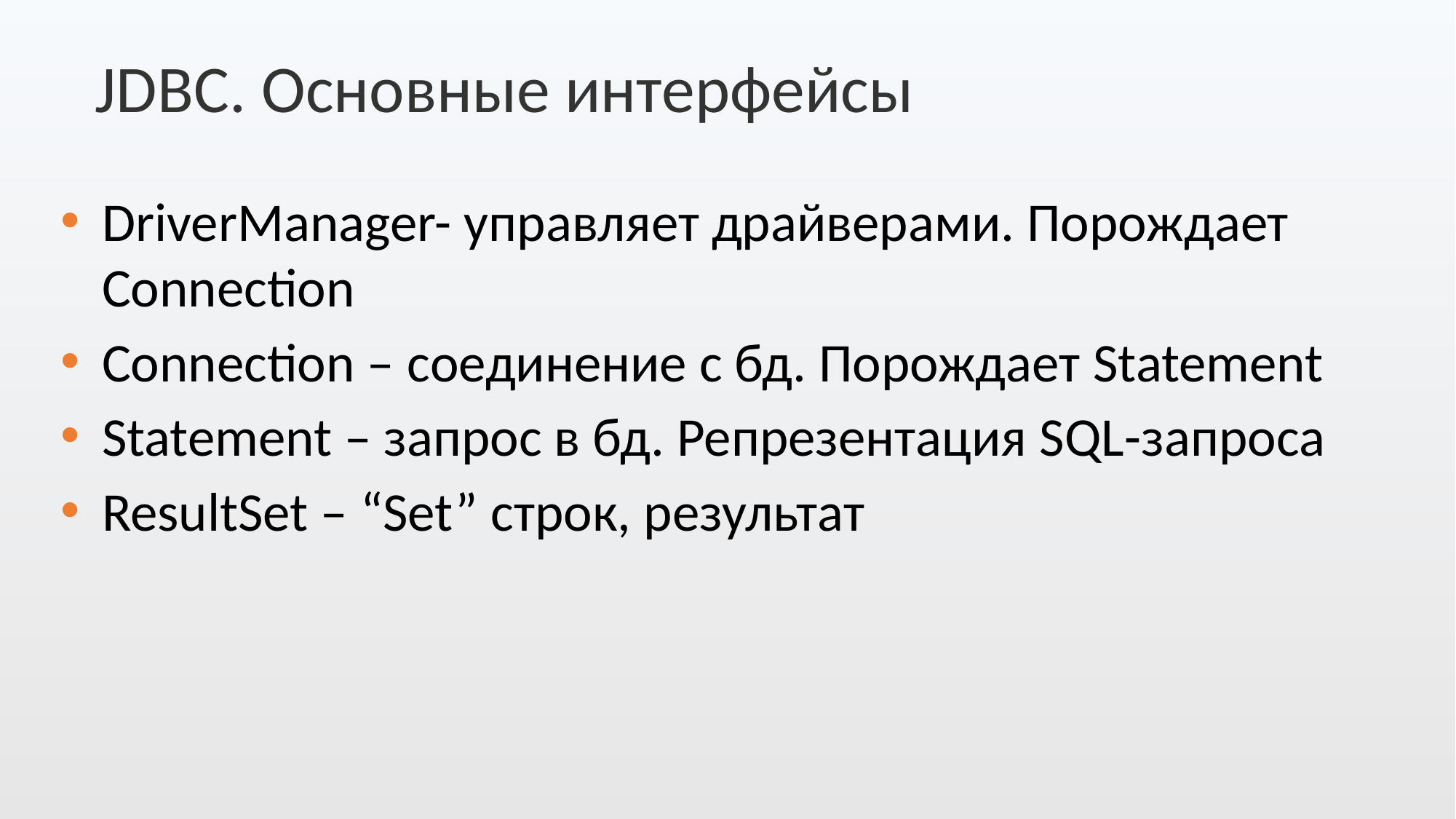

JDBC. Основные интерфейсы
DriverManager- управляет драйверами. Порождает Connection
Connection – соединение с бд. Порождает Statement
Statement – запрос в бд. Репрезентация SQL-запроса
ResultSet – “Set” строк, результат